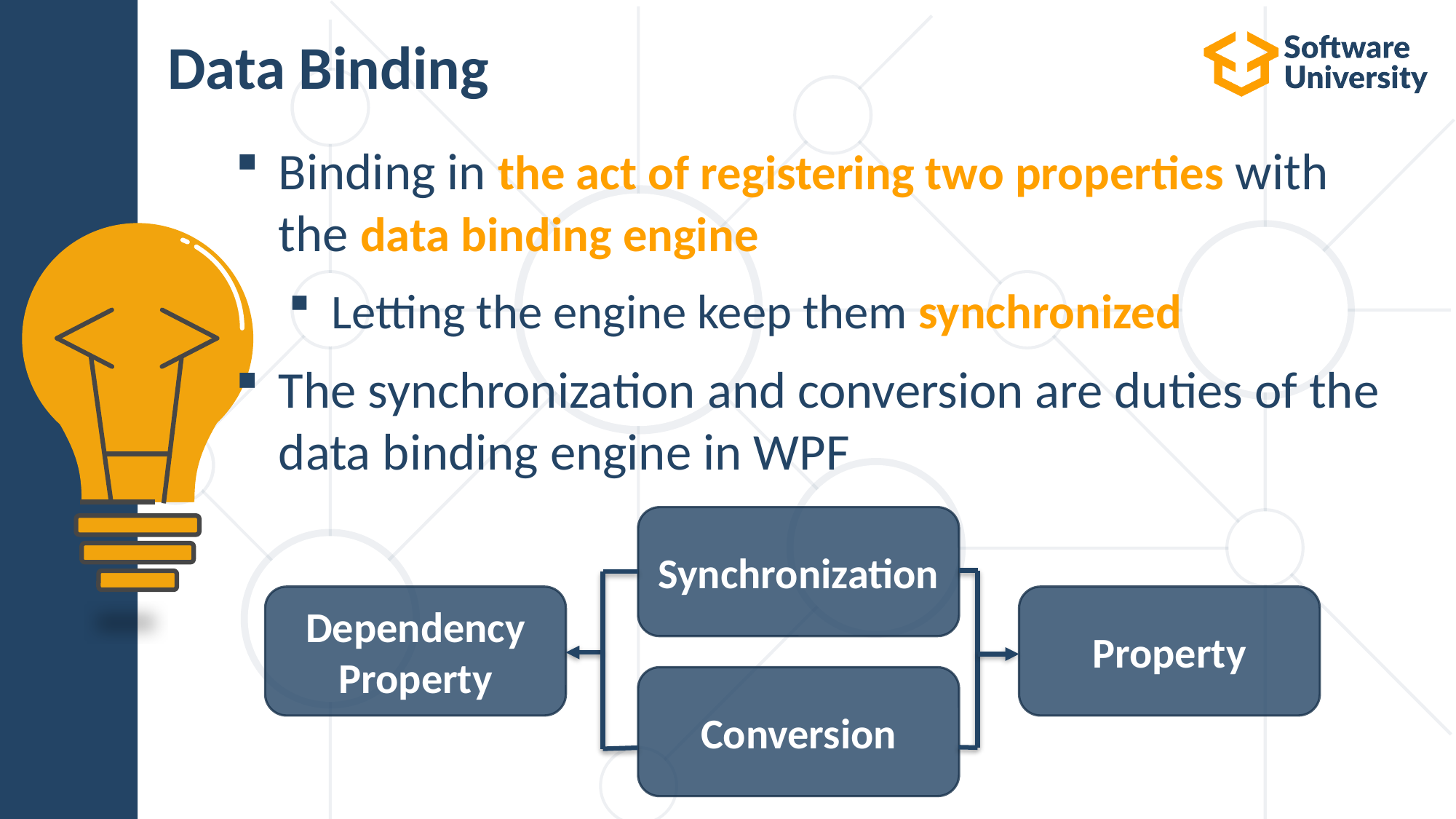

# Data Binding
Binding in the act of registering two properties with
the data binding engine
Letting the engine keep them synchronized
The synchronization and conversion are duties of the data binding engine in WPF
Synchronization
Dependency Property
Property
Conversion